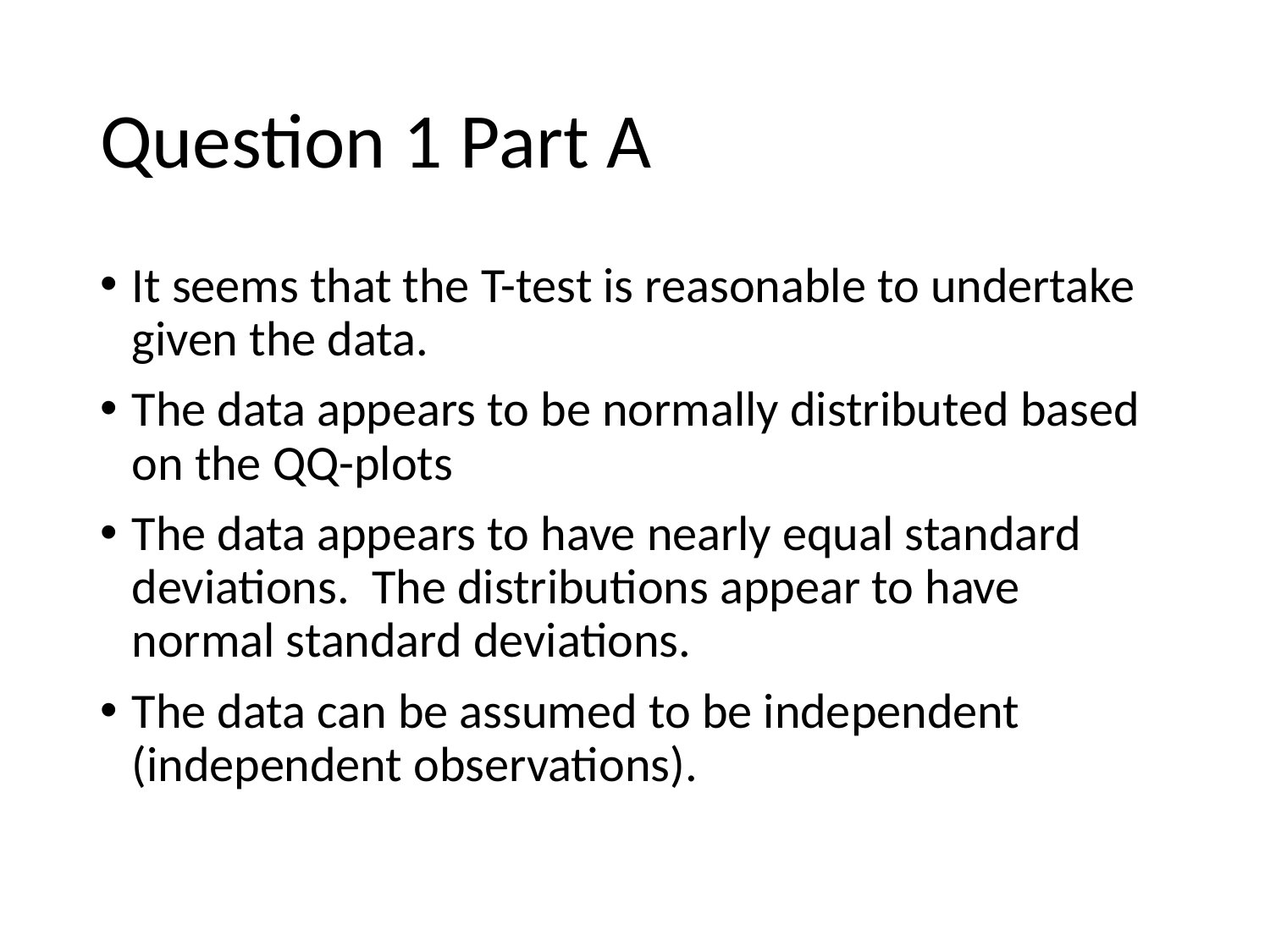

# Question 1 Part A
It seems that the T-test is reasonable to undertake given the data.
The data appears to be normally distributed based on the QQ-plots
The data appears to have nearly equal standard deviations.  The distributions appear to have normal standard deviations.
The data can be assumed to be independent (independent observations).